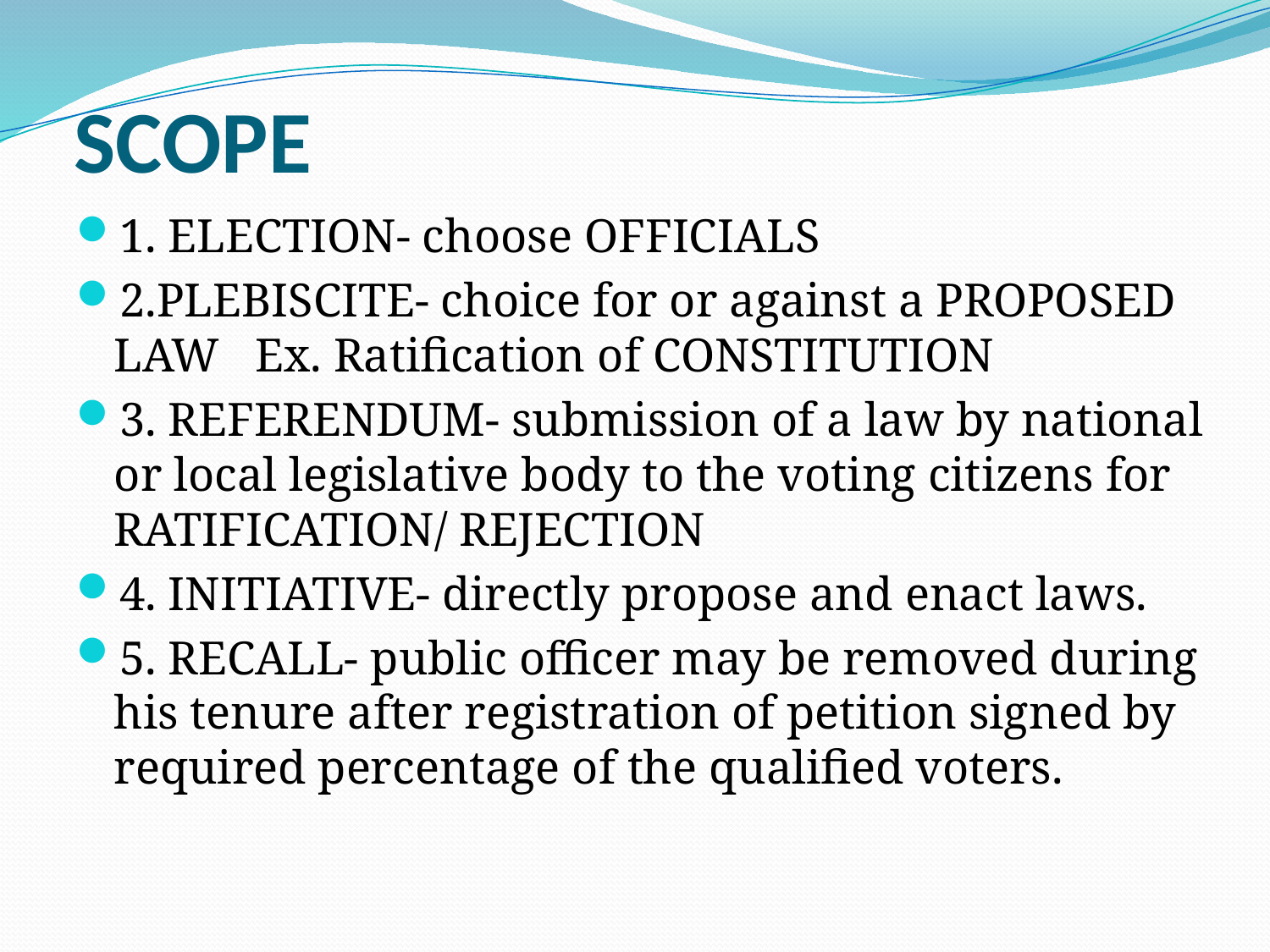

# SCOPE
1. ELECTION- choose OFFICIALS
2.PLEBISCITE- choice for or against a PROPOSED LAW   Ex. Ratification of CONSTITUTION
3. REFERENDUM- submission of a law by national or local legislative body to the voting citizens for RATIFICATION/ REJECTION
4. INITIATIVE- directly propose and enact laws.
5. RECALL- public officer may be removed during his tenure after registration of petition signed by required percentage of the qualified voters.